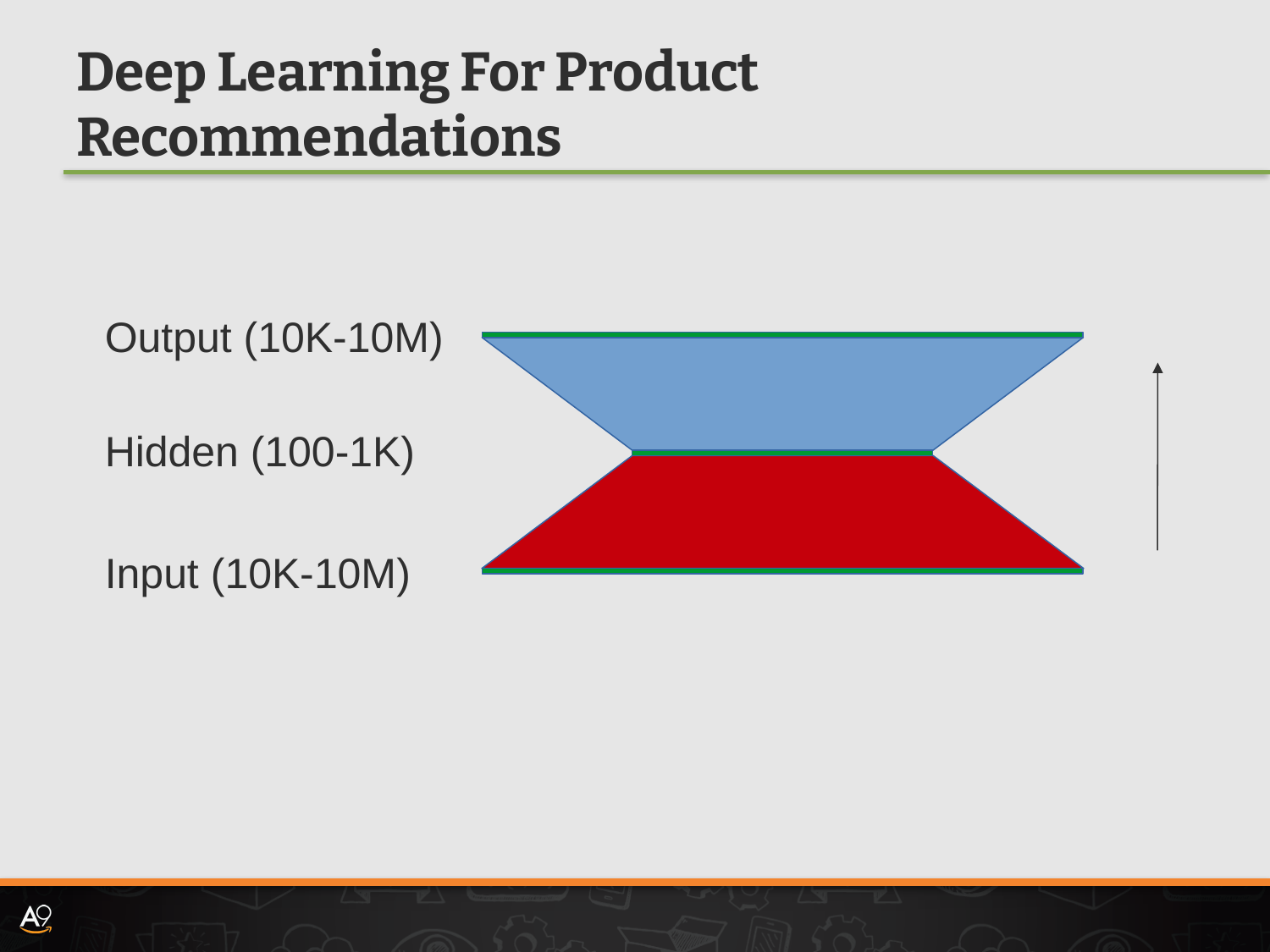

# Deep Learning For Product Recommendations
Output (10K-10M)

Hidden (100-1K)

Input (10K-10M)